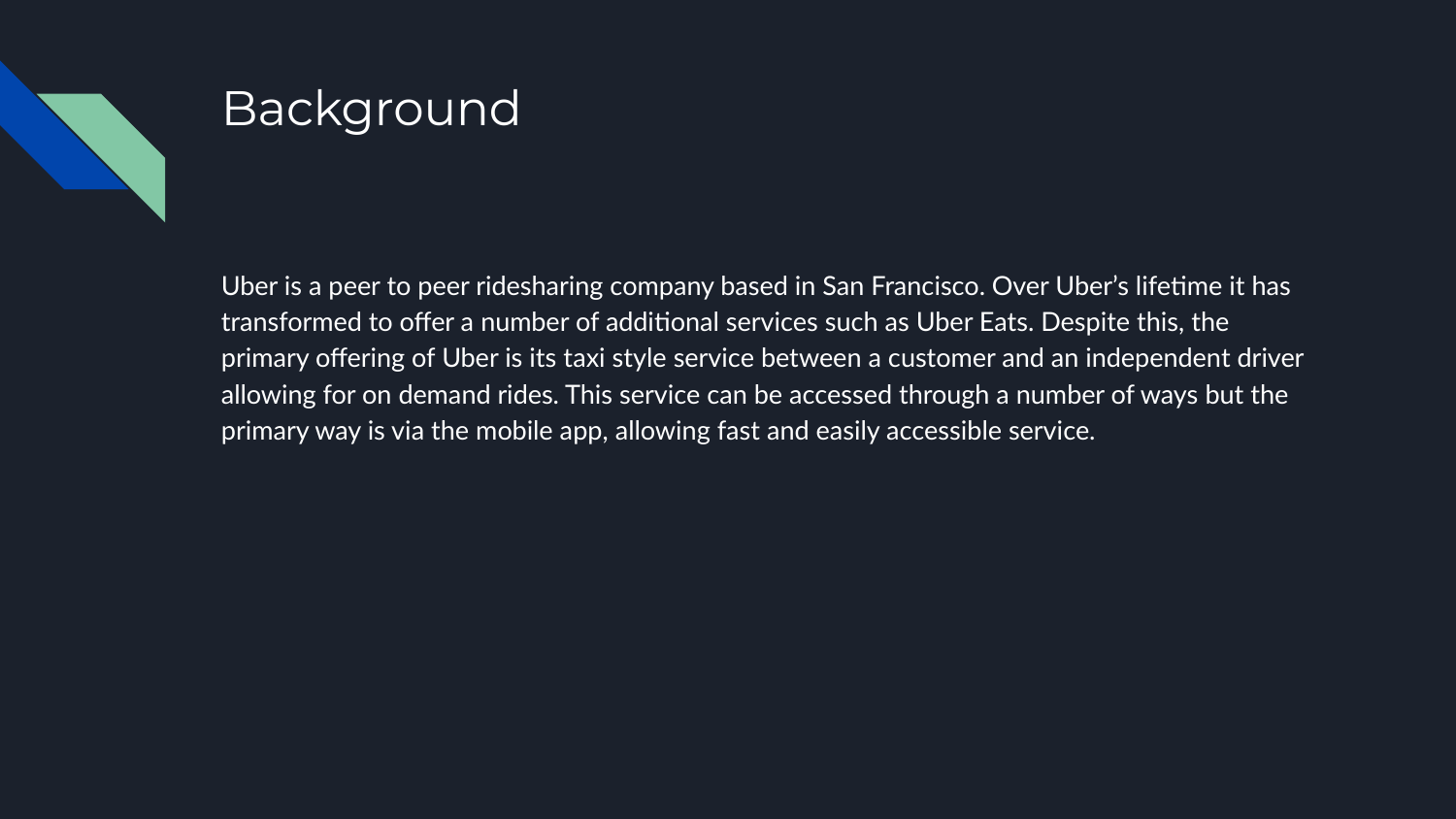

# Background
Uber is a peer to peer ridesharing company based in San Francisco. Over Uber’s lifetime it has transformed to offer a number of additional services such as Uber Eats. Despite this, the primary offering of Uber is its taxi style service between a customer and an independent driver allowing for on demand rides. This service can be accessed through a number of ways but the primary way is via the mobile app, allowing fast and easily accessible service.